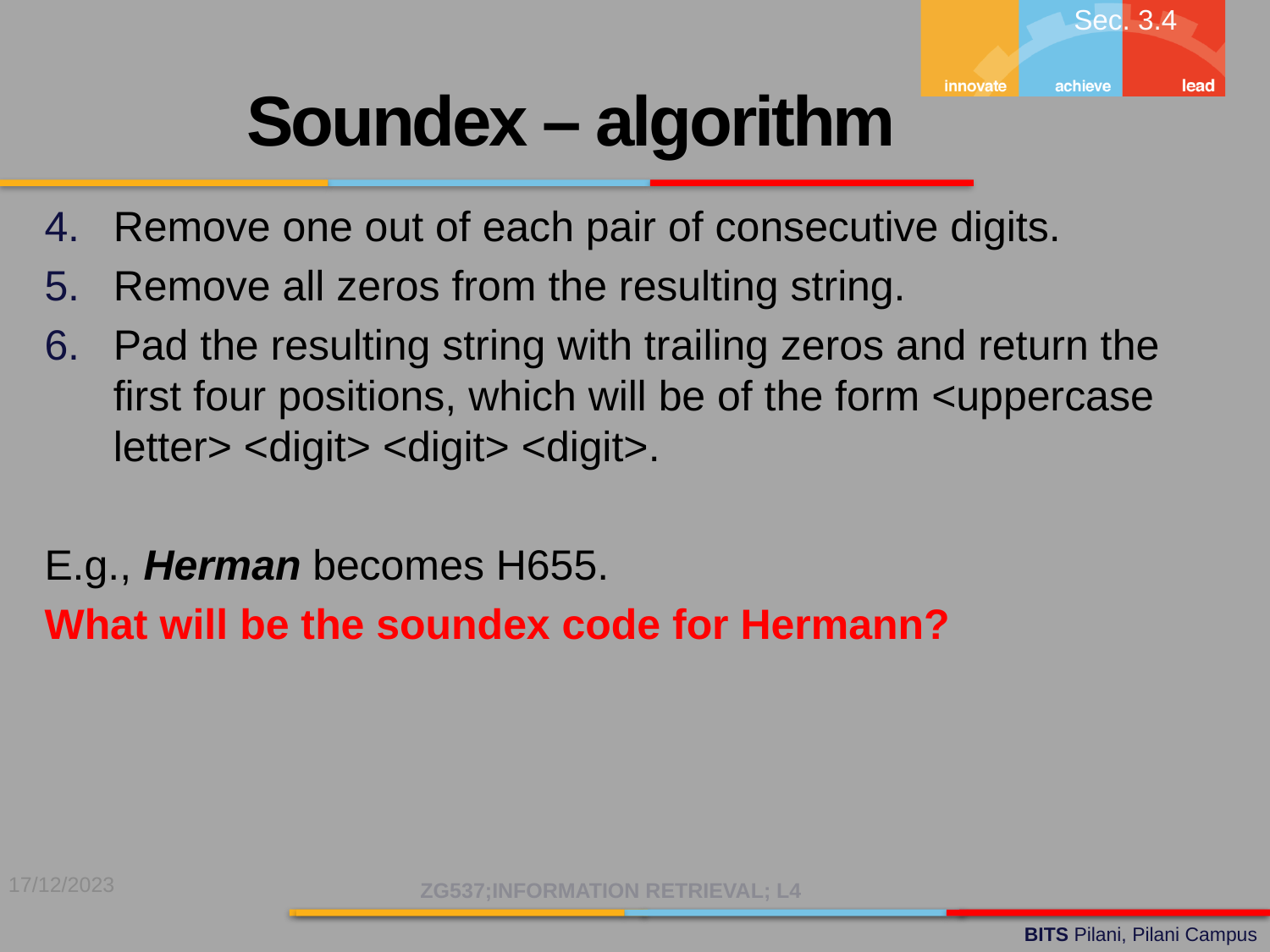

Sec. 3.4
Soundex – algorithm
Remove one out of each pair of consecutive digits.
Remove all zeros from the resulting string.
Pad the resulting string with trailing zeros and return the first four positions, which will be of the form <uppercase letter> <digit> <digit> <digit>.

E.g., Herman becomes H655.
What will be the soundex code for Hermann?

17/12/2023
ZG537;INFORMATION RETRIEVAL; L4